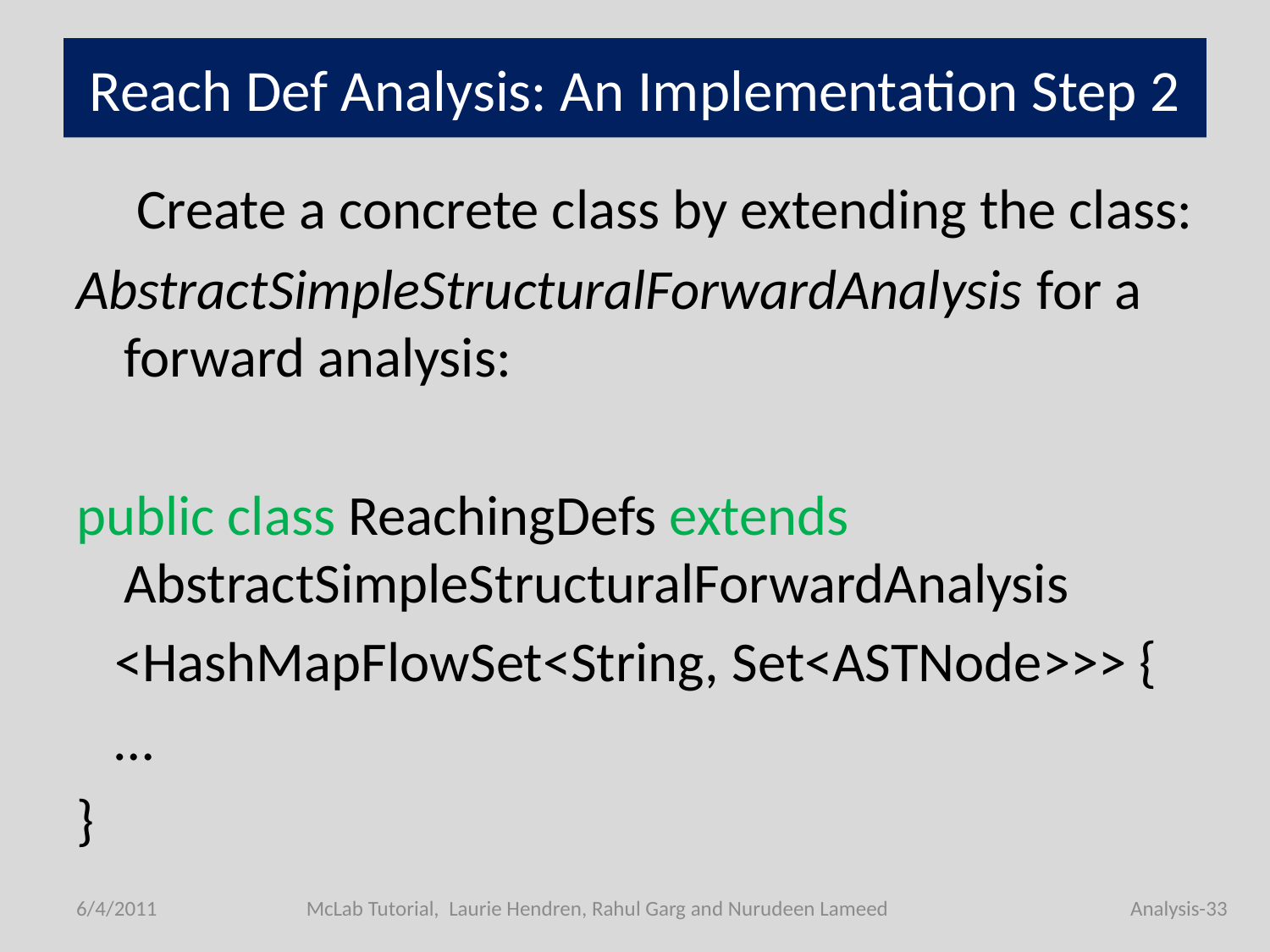

# Reach Def Analysis: An Implementation Step 2
	 Create a concrete class by extending the class:
AbstractSimpleStructuralForwardAnalysis for a forward analysis:

public class ReachingDefs extends AbstractSimpleStructuralForwardAnalysis
   <HashMapFlowSet<String, Set<ASTNode>>> {
   …
}
6/4/2011
McLab Tutorial,  Laurie Hendren, Rahul Garg and Nurudeen Lameed
Analysis-33